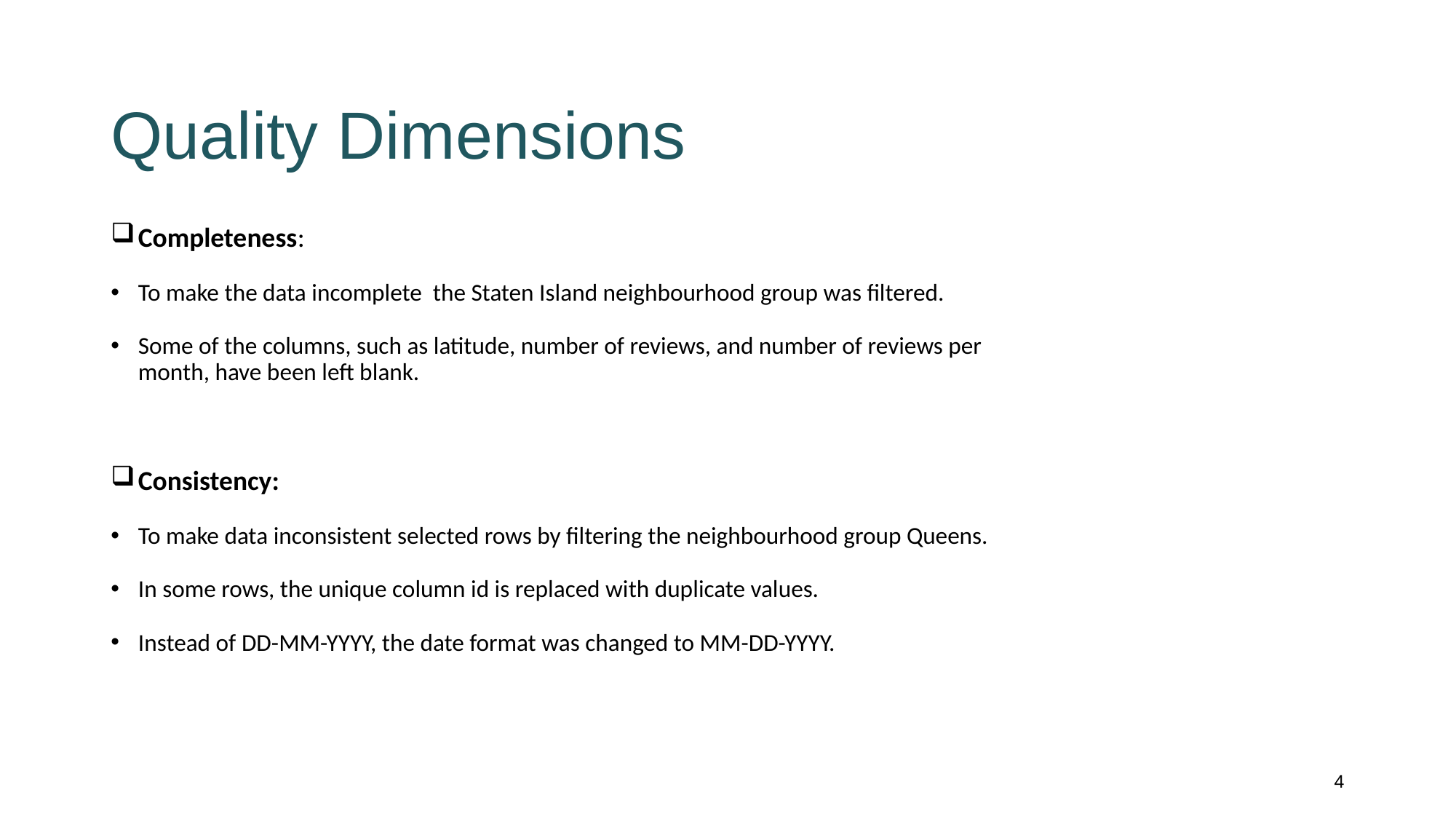

# Quality Dimensions
Completeness:
To make the data incomplete  the Staten Island neighbourhood group was filtered.
Some of the columns, such as latitude, number of reviews, and number of reviews per month, have been left blank.

Consistency:
To make data inconsistent selected rows by filtering the neighbourhood group Queens.
In some rows, the unique column id is replaced with duplicate values.
Instead of DD-MM-YYYY, the date format was changed to MM-DD-YYYY.

4